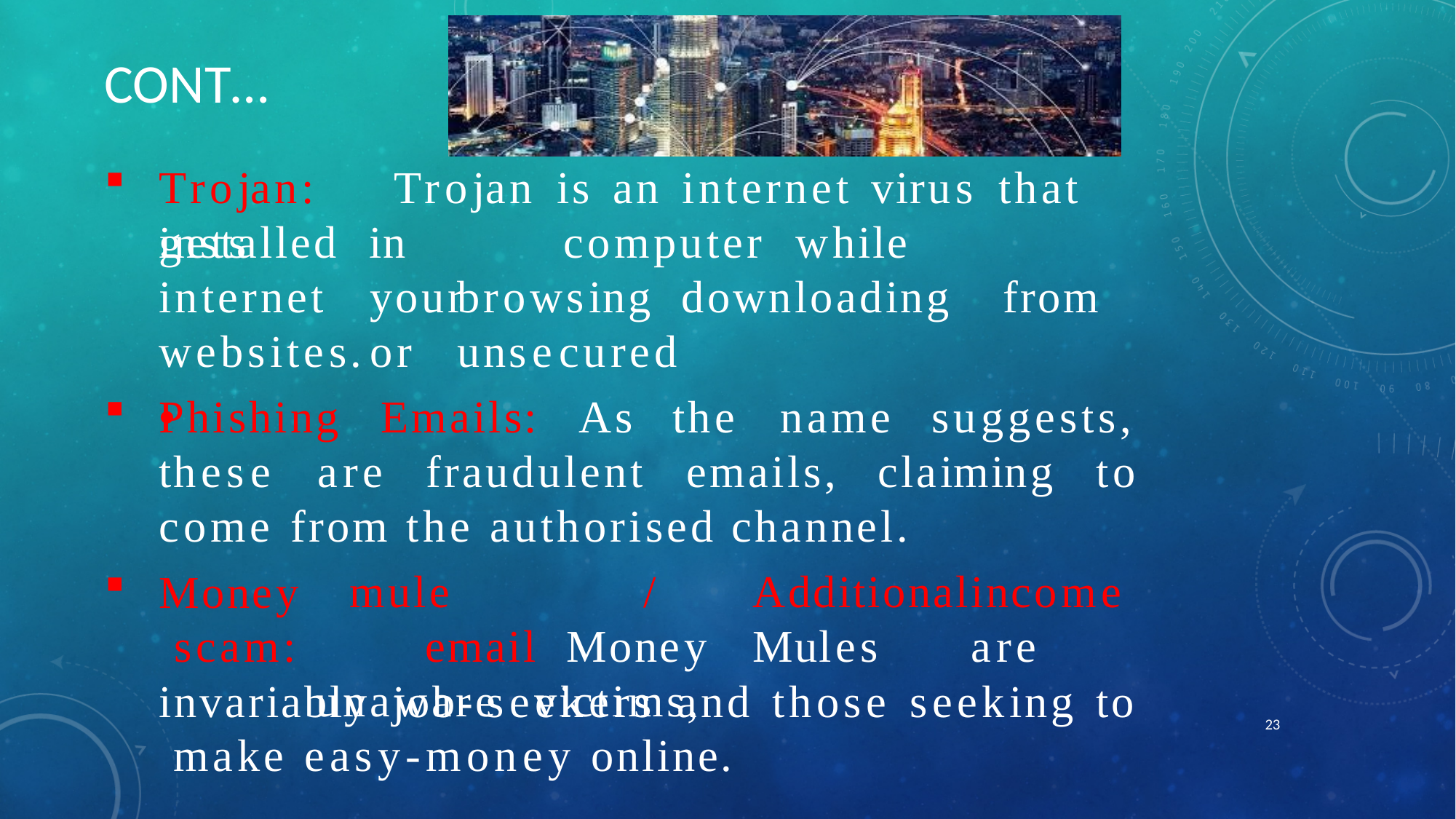

# Cont…
Trojan:	Trojan	is	an	internet	virus	that	gets
installed  internet  websites.
Phishing
in	your  or
while		browsing  downloading	from	unsecured
computer
•
Emails:	As
the	name
suggests,
these	are
fraudulent	emails,	claiming	to
come from the authorised channel.
Money  scam:
mule		/	Additional	income	email  Money	Mules	are	unaware	victims,
invariably	job-seekers	and	those	seeking	to  make easy-money online.
23